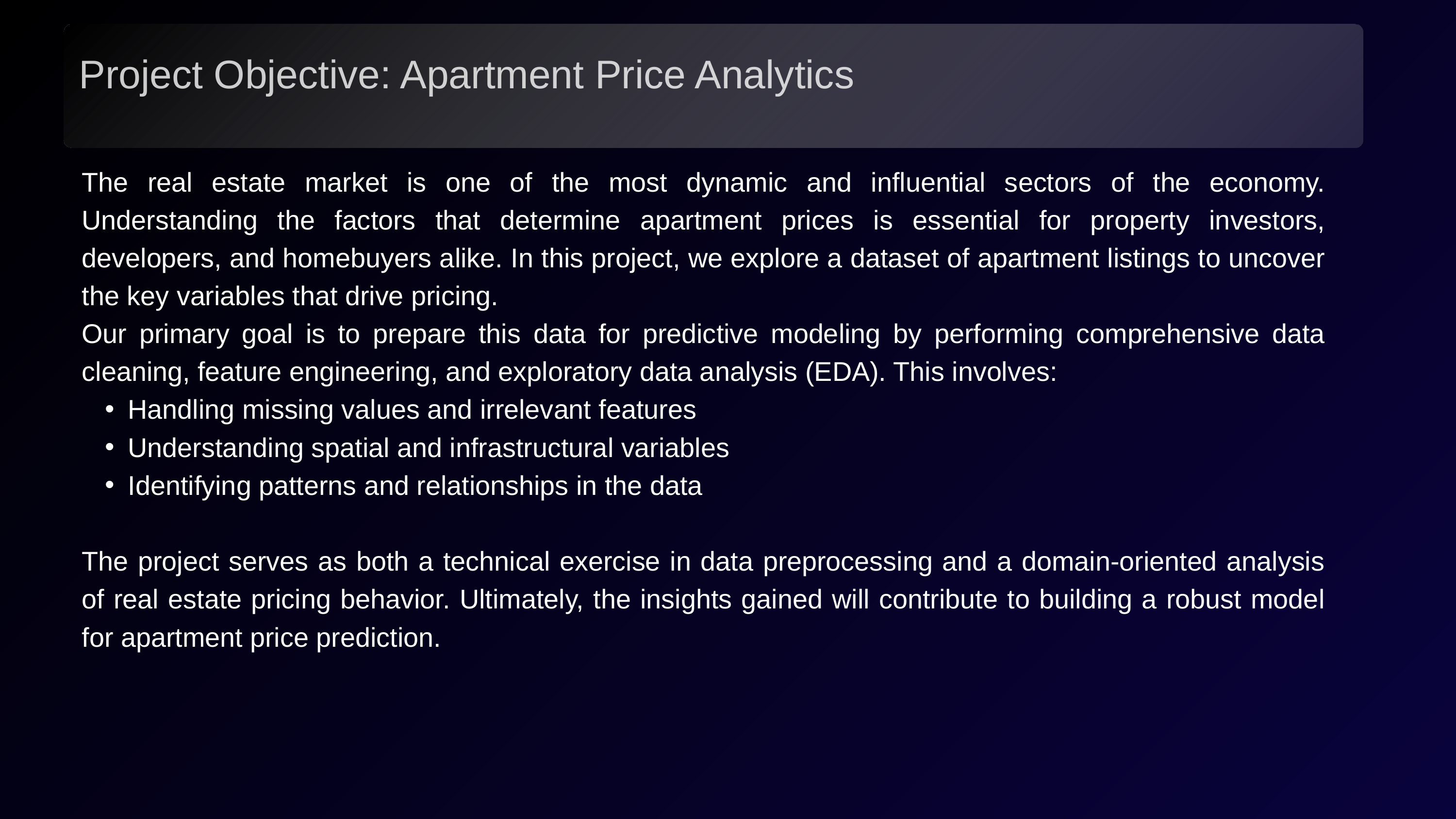

Project Objective: Apartment Price Analytics
The real estate market is one of the most dynamic and influential sectors of the economy. Understanding the factors that determine apartment prices is essential for property investors, developers, and homebuyers alike. In this project, we explore a dataset of apartment listings to uncover the key variables that drive pricing.
Our primary goal is to prepare this data for predictive modeling by performing comprehensive data cleaning, feature engineering, and exploratory data analysis (EDA). This involves:
Handling missing values and irrelevant features
Understanding spatial and infrastructural variables
Identifying patterns and relationships in the data

The project serves as both a technical exercise in data preprocessing and a domain-oriented analysis of real estate pricing behavior. Ultimately, the insights gained will contribute to building a robust model for apartment price prediction.